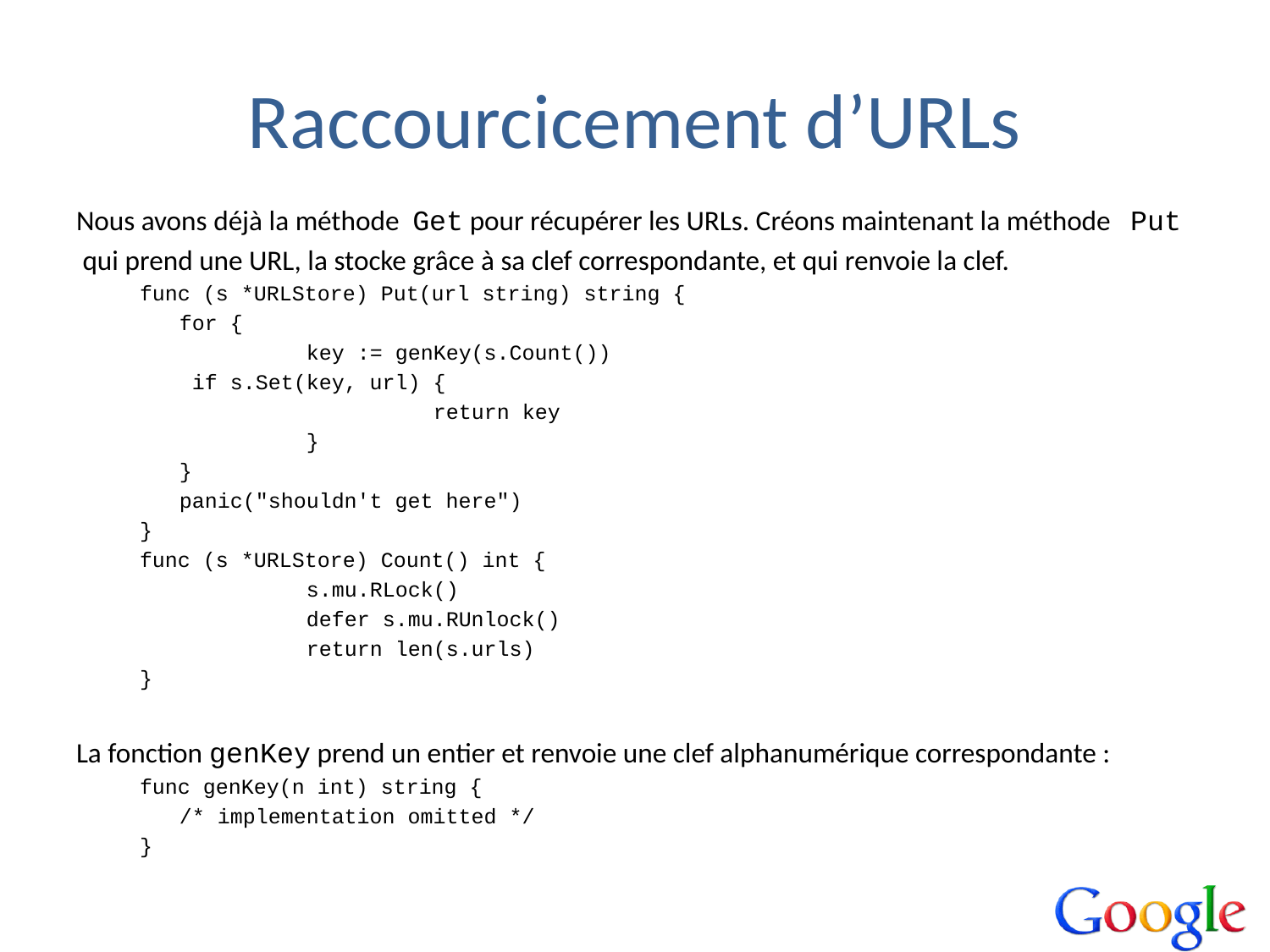

# Raccourcicement d’URLs
Nous avons déjà la méthode  Get pour récupérer les URLs. Créons maintenant la méthode   Put
 qui prend une URL, la stocke grâce à sa clef correspondante, et qui renvoie la clef.
func (s *URLStore) Put(url string) string {
	for {
		key := genKey(s.Count())
	 if s.Set(key, url) {
			return key
		}
	}
	panic("shouldn't get here")
}
func (s *URLStore) Count() int {
		s.mu.RLock()
		defer s.mu.RUnlock()
		return len(s.urls)
}

La fonction genKey prend un entier et renvoie une clef alphanumérique correspondante :
func genKey(n int) string {
	/* implementation omitted */
}